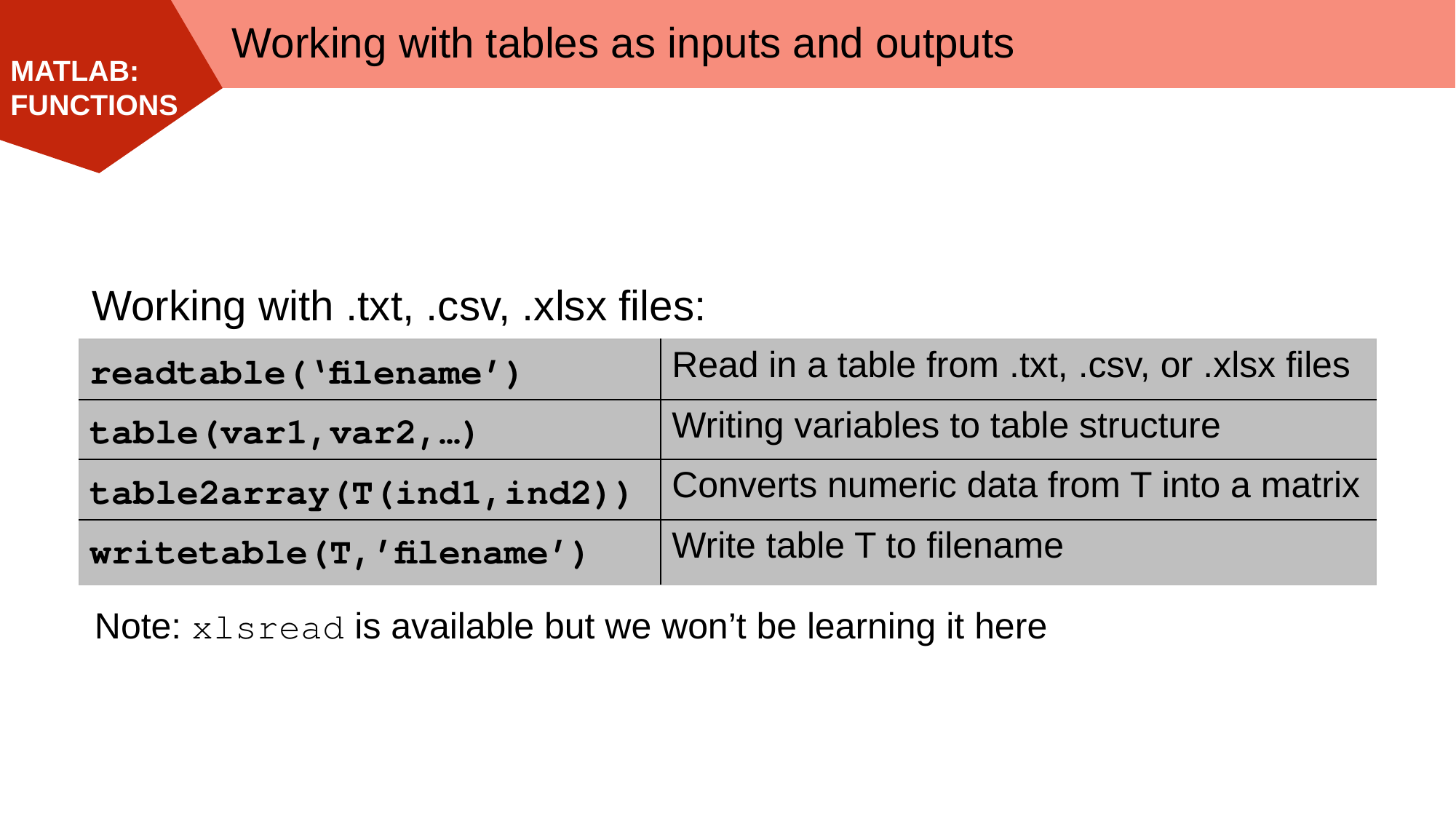

Working with tables as inputs and outputs
Working with .txt, .csv, .xlsx files:
| readtable(‘filename’) | Read in a table from .txt, .csv, or .xlsx files |
| --- | --- |
| table(var1,var2,…) | Writing variables to table structure |
| table2array(T(ind1,ind2)) | Converts numeric data from T into a matrix |
| writetable(T,’filename’) | Write table T to filename |
Note: xlsread is available but we won’t be learning it here